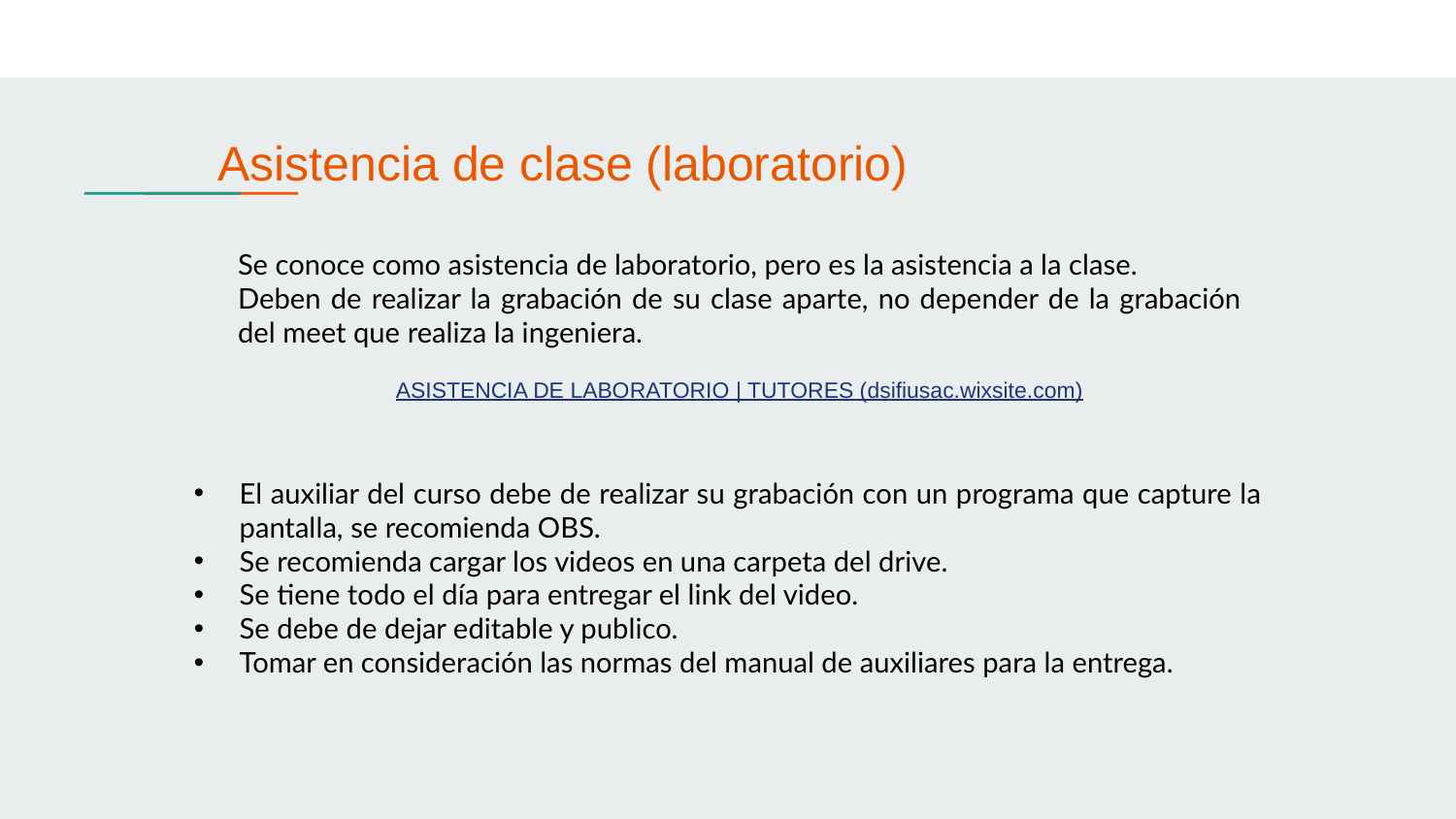

Asistencia de clase (laboratorio)
Se conoce como asistencia de laboratorio, pero es la asistencia a la clase.
Deben de realizar la grabación de su clase aparte, no depender de la grabación del meet que realiza la ingeniera.

ASISTENCIA DE LABORATORIO | TUTORES (dsifiusac.wixsite.com)
El auxiliar del curso debe de realizar su grabación con un programa que capture la pantalla, se recomienda OBS.
Se recomienda cargar los videos en una carpeta del drive.
Se tiene todo el día para entregar el link del video.
Se debe de dejar editable y publico.
Tomar en consideración las normas del manual de auxiliares para la entrega.